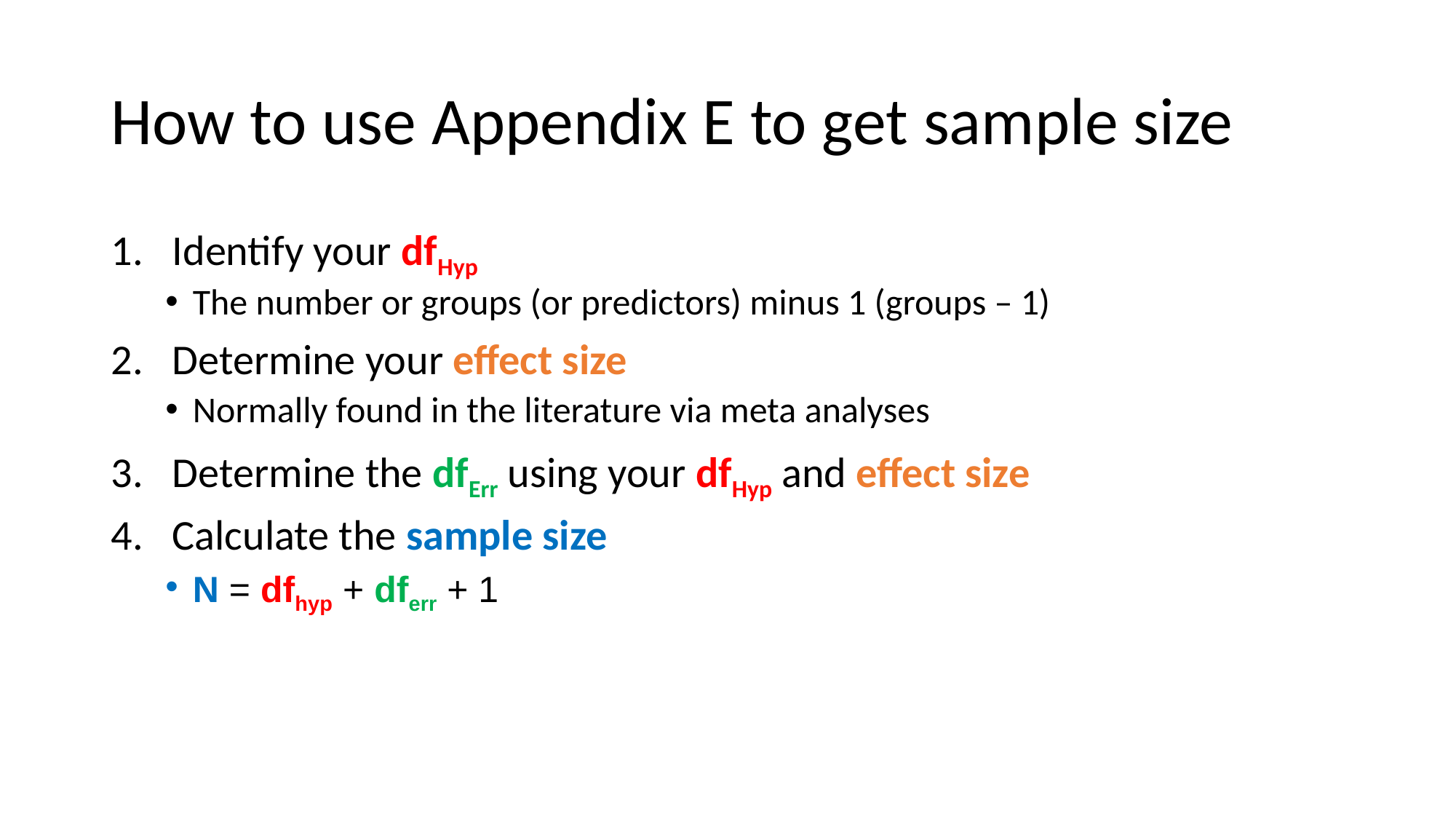

# How to use Appendix E to get sample size
Identify your dfHyp
The number or groups (or predictors) minus 1 (groups – 1)
Determine your effect size
Normally found in the literature via meta analyses
Determine the dfErr using your dfHyp and effect size
Calculate the sample size
N = dfhyp + dferr + 1